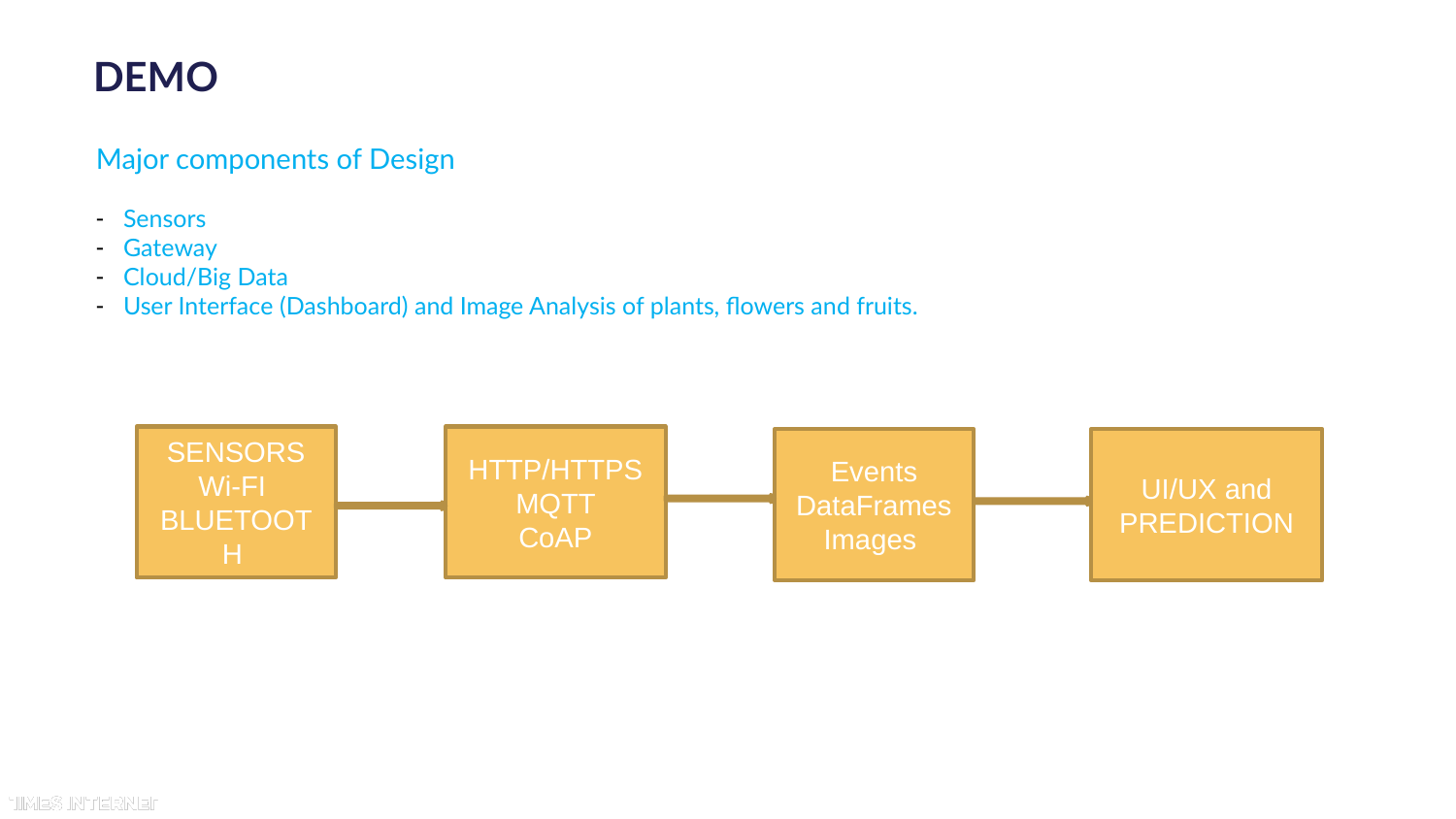

# DEMO
Major components of Design

Sensors
Gateway
Cloud/Big Data
User Interface (Dashboard) and Image Analysis of plants, flowers and fruits.

SENSORS
Wi-FI
BLUETOOTH
HTTP/HTTPS
MQTT
CoAP
Events
DataFrames
Images
UI/UX and PREDICTION